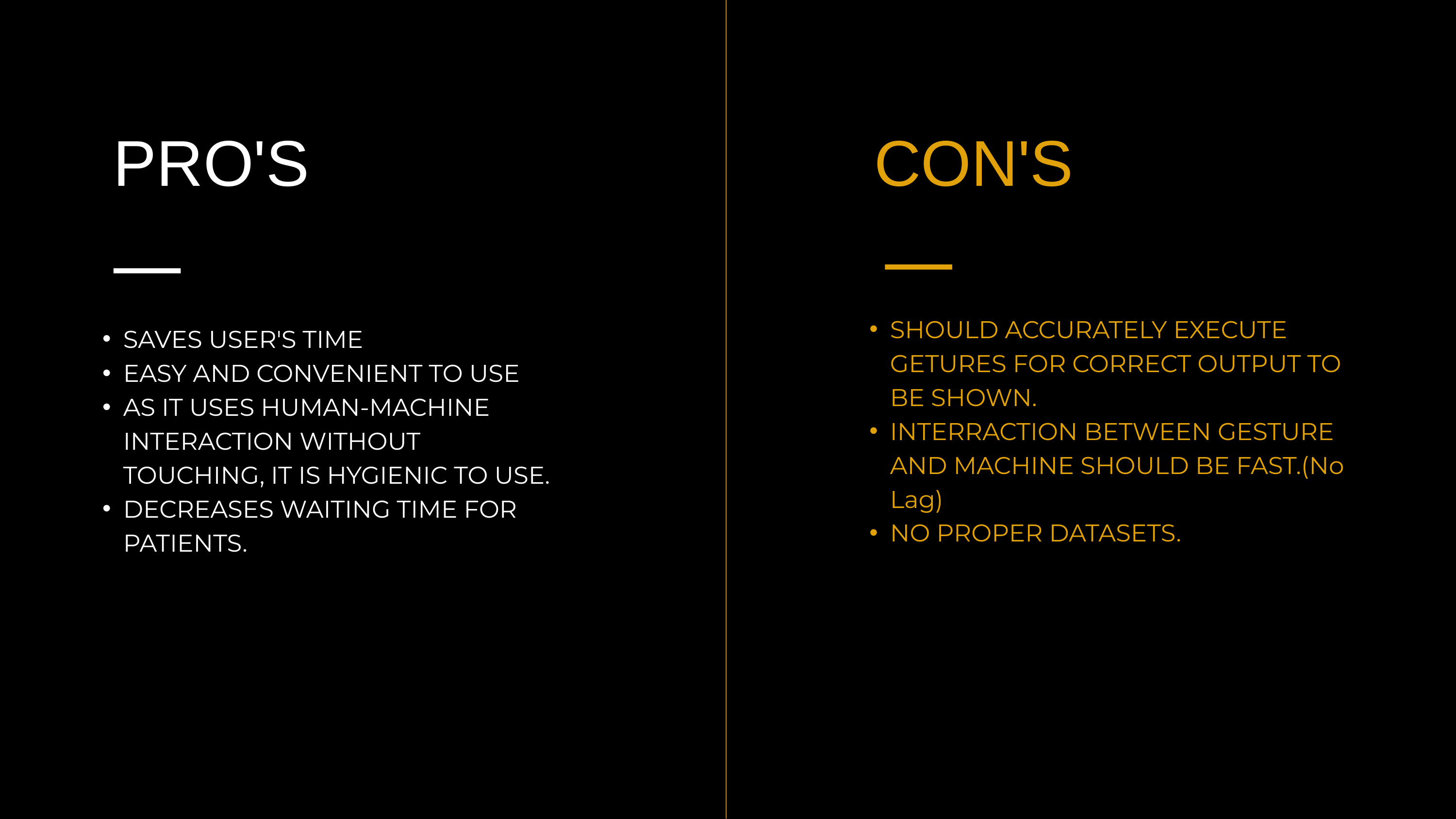

PRO'S

SAVES USER'S TIME
EASY AND CONVENIENT TO USE
AS IT USES HUMAN-MACHINE INTERACTION WITHOUT TOUCHING, IT IS HYGIENIC TO USE.
DECREASES WAITING TIME FOR PATIENTS.
CON'S

SHOULD ACCURATELY EXECUTE GETURES FOR CORRECT OUTPUT TO BE SHOWN.
INTERRACTION BETWEEN GESTURE AND MACHINE SHOULD BE FAST.(No Lag)
NO PROPER DATASETS.